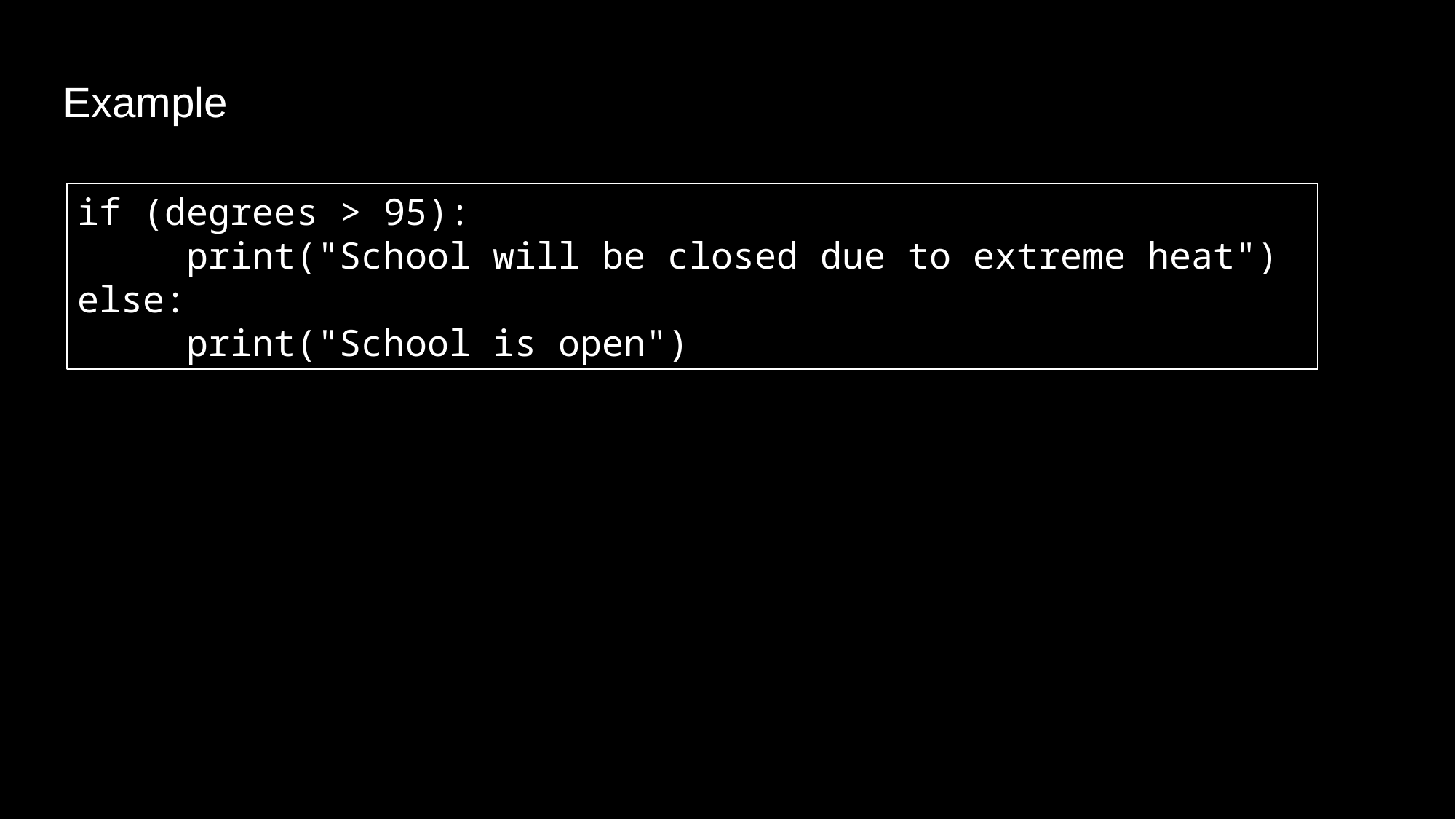

Example
if (degrees > 95):
	print("School will be closed due to extreme heat")
else:
	print("School is open")